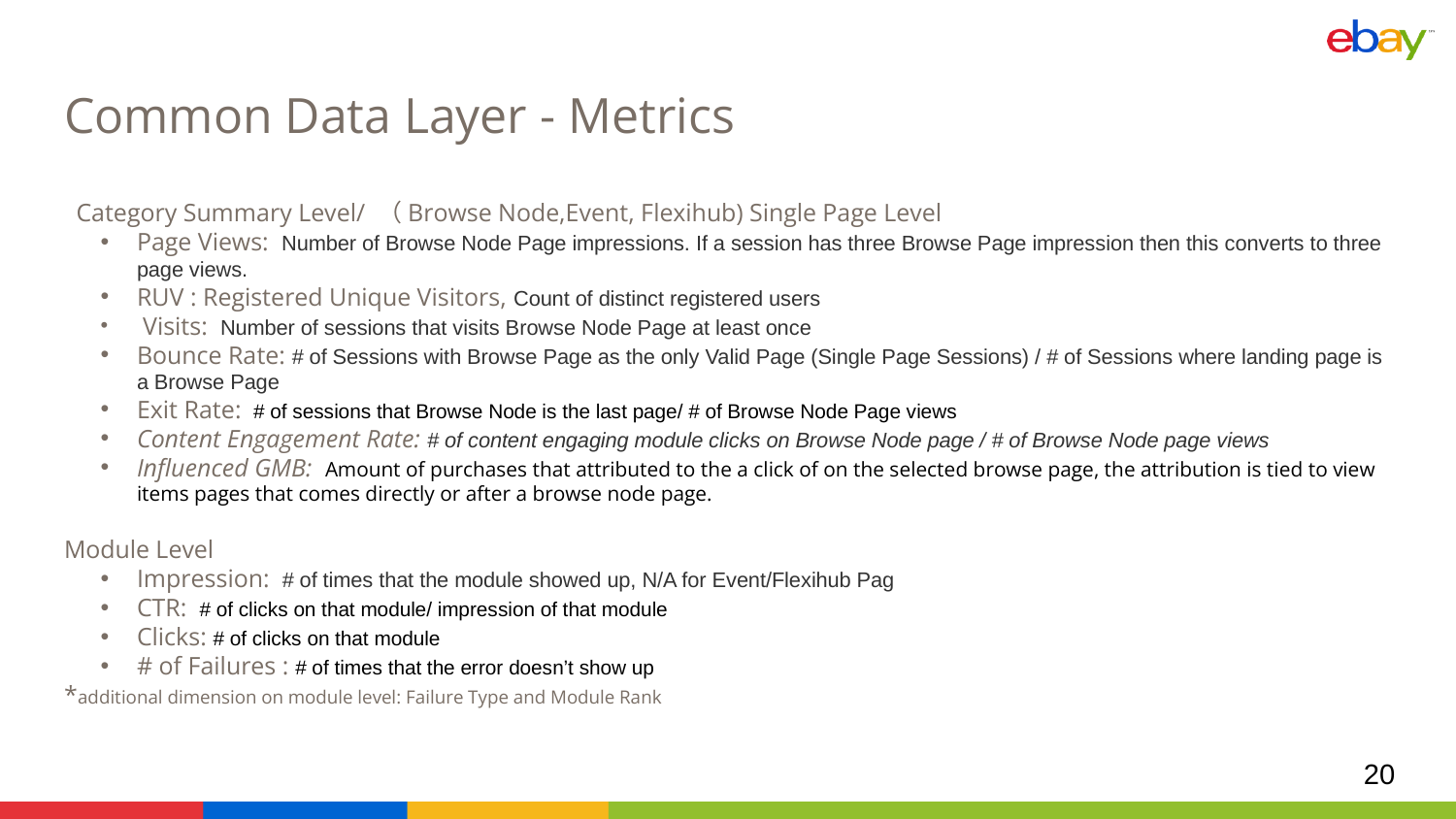

# Common Data Layer - Metrics

Category Summary Level/ （Browse Node,Event, Flexihub) Single Page Level
Page Views:  Number of Browse Node Page impressions. If a session has three Browse Page impression then this converts to three page views.
RUV : Registered Unique Visitors, Count of distinct registered users
 Visits:  Number of sessions that visits Browse Node Page at least once
Bounce Rate: # of Sessions with Browse Page as the only Valid Page (Single Page Sessions) / # of Sessions where landing page is a Browse Page
Exit Rate:  # of sessions that Browse Node is the last page/ # of Browse Node Page views
Content Engagement Rate: # of content engaging module clicks on Browse Node page / # of Browse Node page views
Influenced GMB:  Amount of purchases that attributed to the a click of on the selected browse page, the attribution is tied to view items pages that comes directly or after a browse node page.

Module Level
Impression:  # of times that the module showed up, N/A for Event/Flexihub Pag
CTR:  # of clicks on that module/ impression of that module
Clicks: # of clicks on that module
# of Failures : # of times that the error doesn’t show up
*additional dimension on module level: Failure Type and Module Rank
20